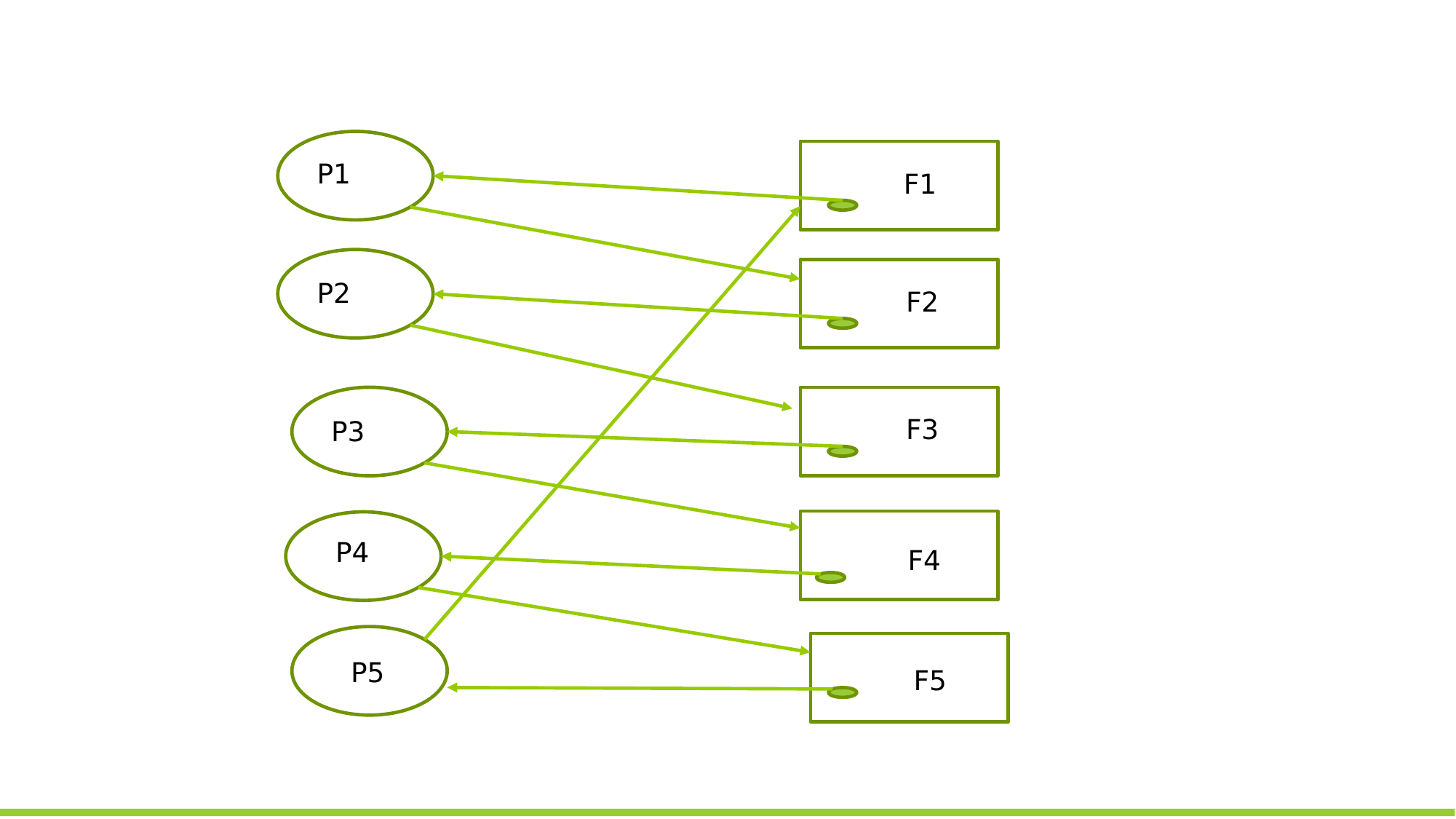

P1
F1

P2
F2

F3
P3

P4
F4

P5
F5